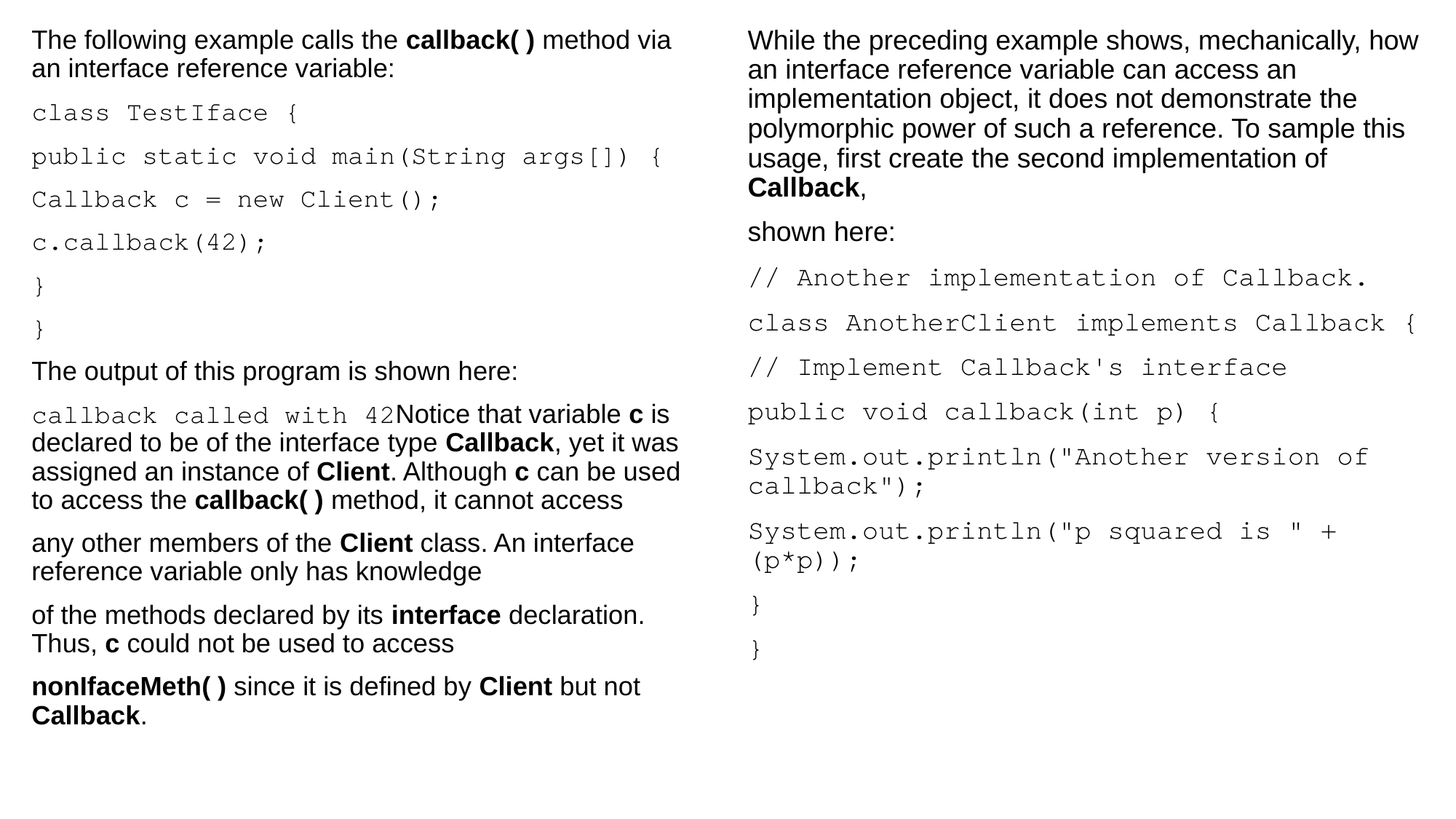

The following example calls the callback( ) method via an interface reference variable:
class TestIface {
public static void main(String args[]) {
Callback c = new Client();
c.callback(42);
}
}
The output of this program is shown here:
callback called with 42Notice that variable c is declared to be of the interface type Callback, yet it was assigned an instance of Client. Although c can be used to access the callback( ) method, it cannot access
any other members of the Client class. An interface reference variable only has knowledge
of the methods declared by its interface declaration. Thus, c could not be used to access
nonIfaceMeth( ) since it is defined by Client but not Callback.
While the preceding example shows, mechanically, how an interface reference variable can access an implementation object, it does not demonstrate the polymorphic power of such a reference. To sample this usage, first create the second implementation of Callback,
shown here:
// Another implementation of Callback.
class AnotherClient implements Callback {
// Implement Callback's interface
public void callback(int p) {
System.out.println("Another version of callback");
System.out.println("p squared is " + (p*p));
}
}